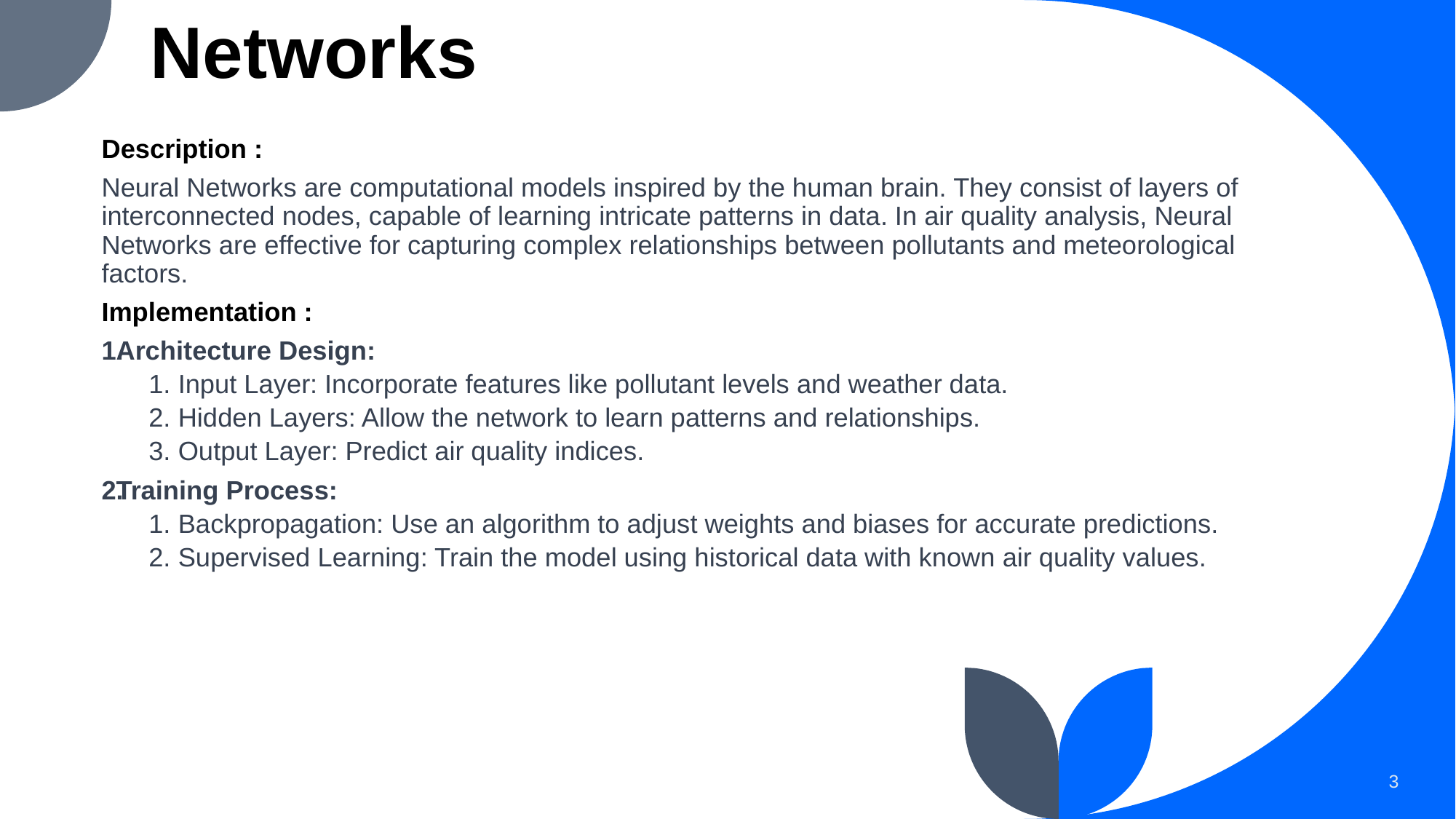

# Neural Networks
Description :
Neural Networks are computational models inspired by the human brain. They consist of layers of interconnected nodes, capable of learning intricate patterns in data. In air quality analysis, Neural Networks are effective for capturing complex relationships between pollutants and meteorological factors.
Implementation :
Architecture Design:
Input Layer: Incorporate features like pollutant levels and weather data.
Hidden Layers: Allow the network to learn patterns and relationships.
Output Layer: Predict air quality indices.
Training Process:
Backpropagation: Use an algorithm to adjust weights and biases for accurate predictions.
Supervised Learning: Train the model using historical data with known air quality values.

3